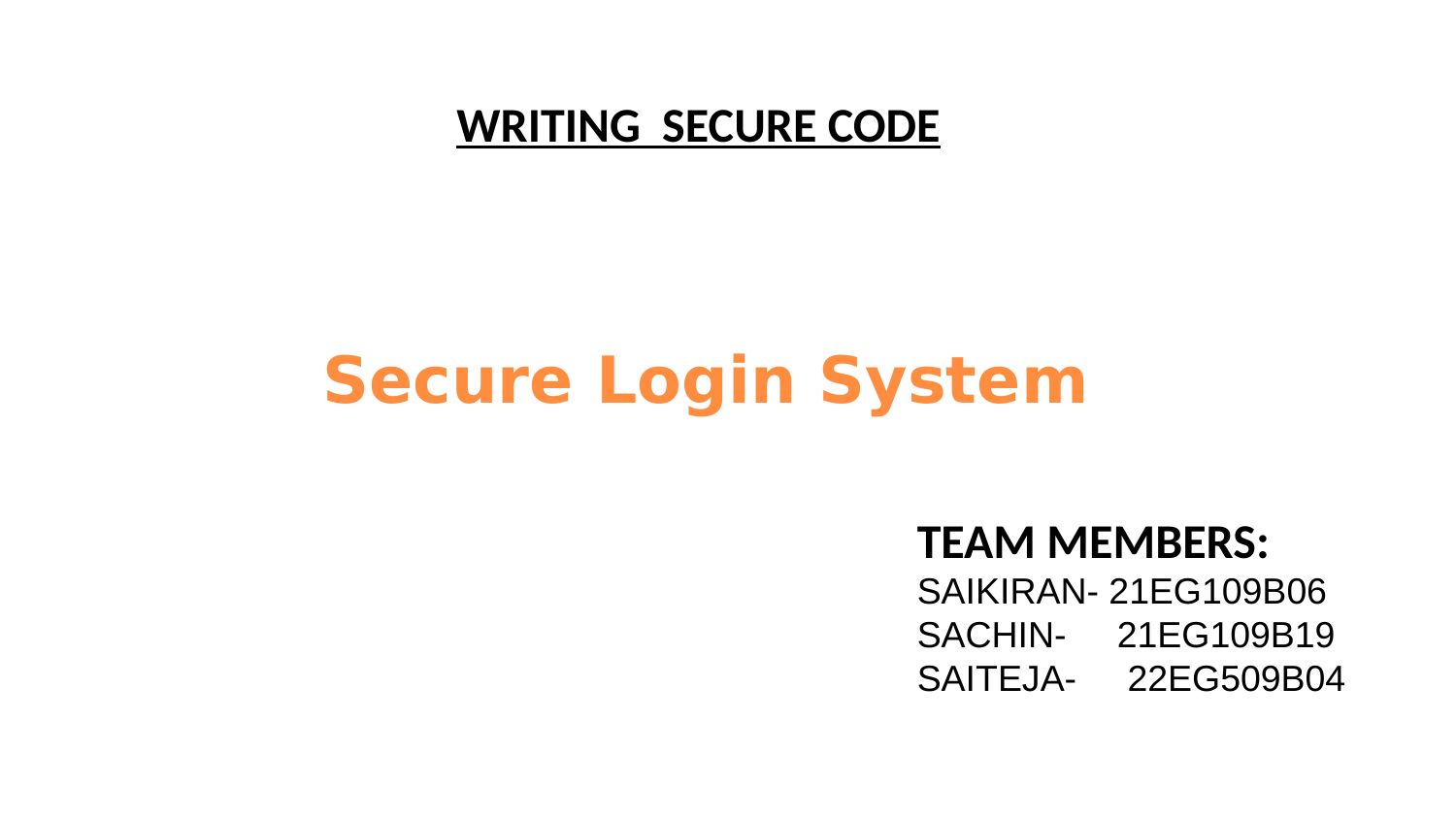

WRITING  SECURE CODE
Secure Login System
TEAM MEMBERS:
SAIKIRAN- 21EG109B06
SACHIN-     21EG109B19
SAITEJA-     22EG509B04